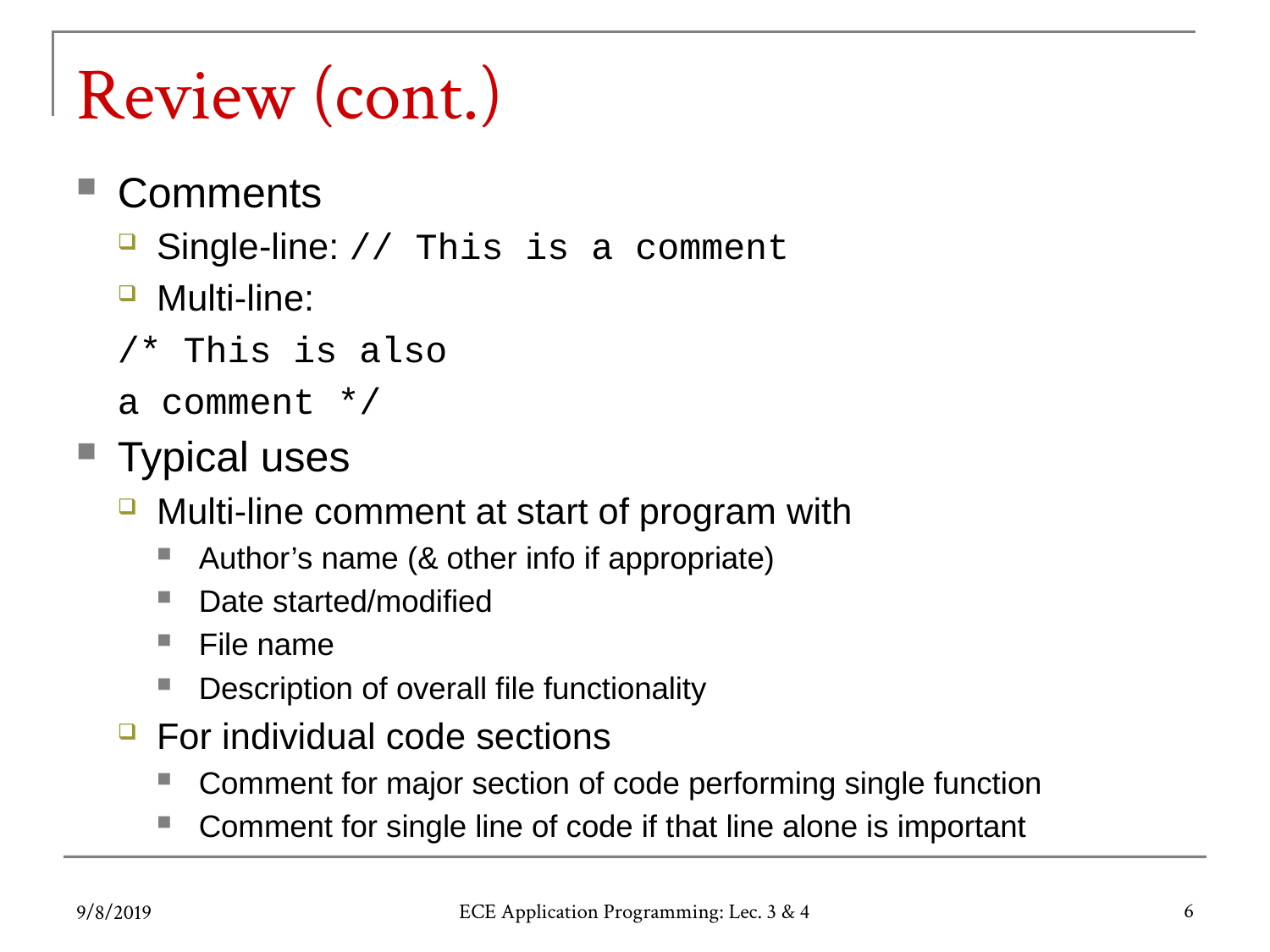

# Review (cont.)
Comments
Single-line: // This is a comment
Multi-line:
	/* This is also
		a comment */
Typical uses
Multi-line comment at start of program with
Author’s name (& other info if appropriate)
Date started/modified
File name
Description of overall file functionality
For individual code sections
Comment for major section of code performing single function
Comment for single line of code if that line alone is important

9/8/2019
6
ECE Application Programming: Lec. 3 & 4